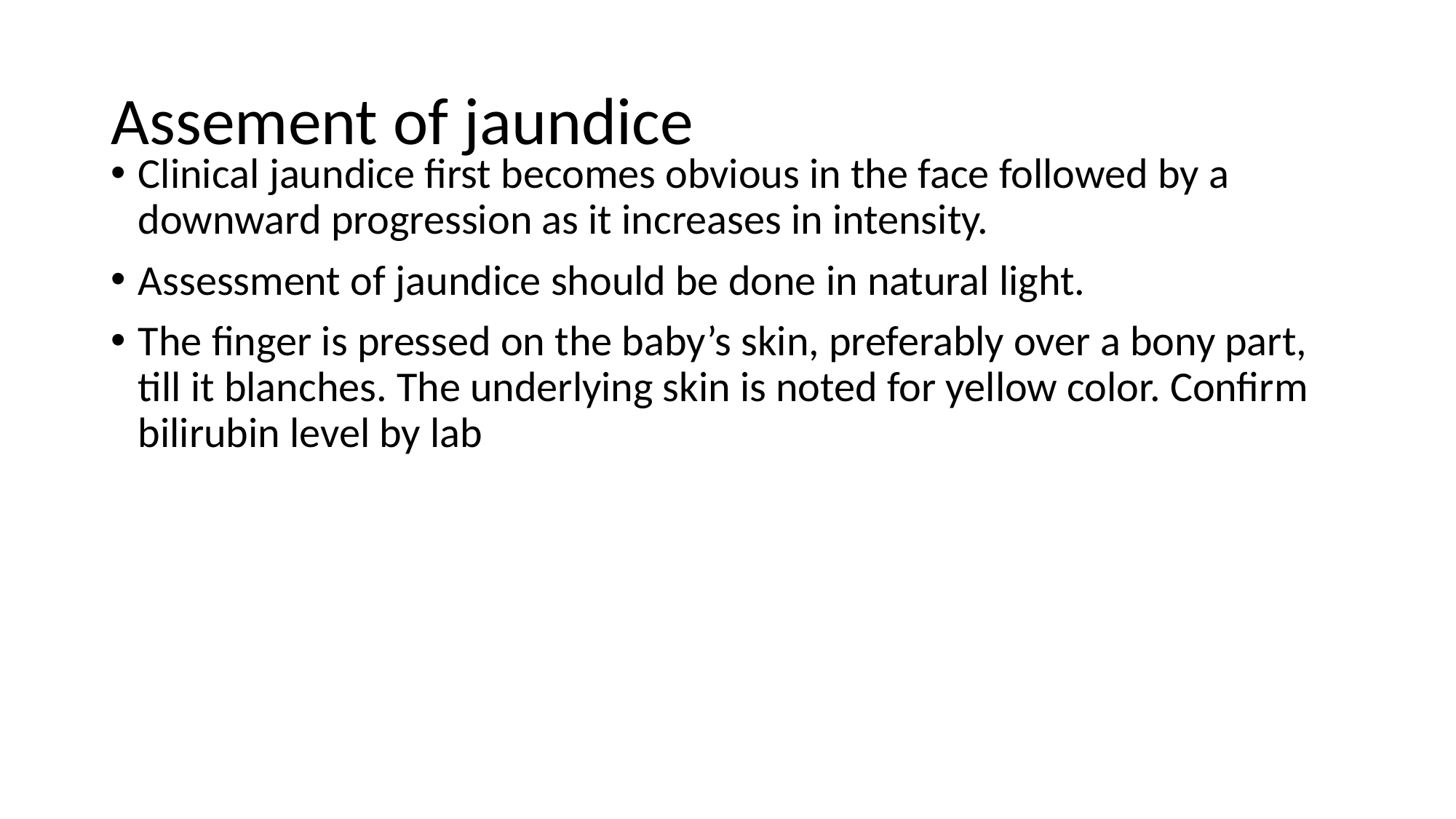

# Assement of jaundice
Clinical jaundice first becomes obvious in the face followed by a downward progression as it increases in intensity.
Assessment of jaundice should be done in natural light.
The finger is pressed on the baby’s skin, preferably over a bony part, till it blanches. The underlying skin is noted for yellow color. Confirm bilirubin level by lab